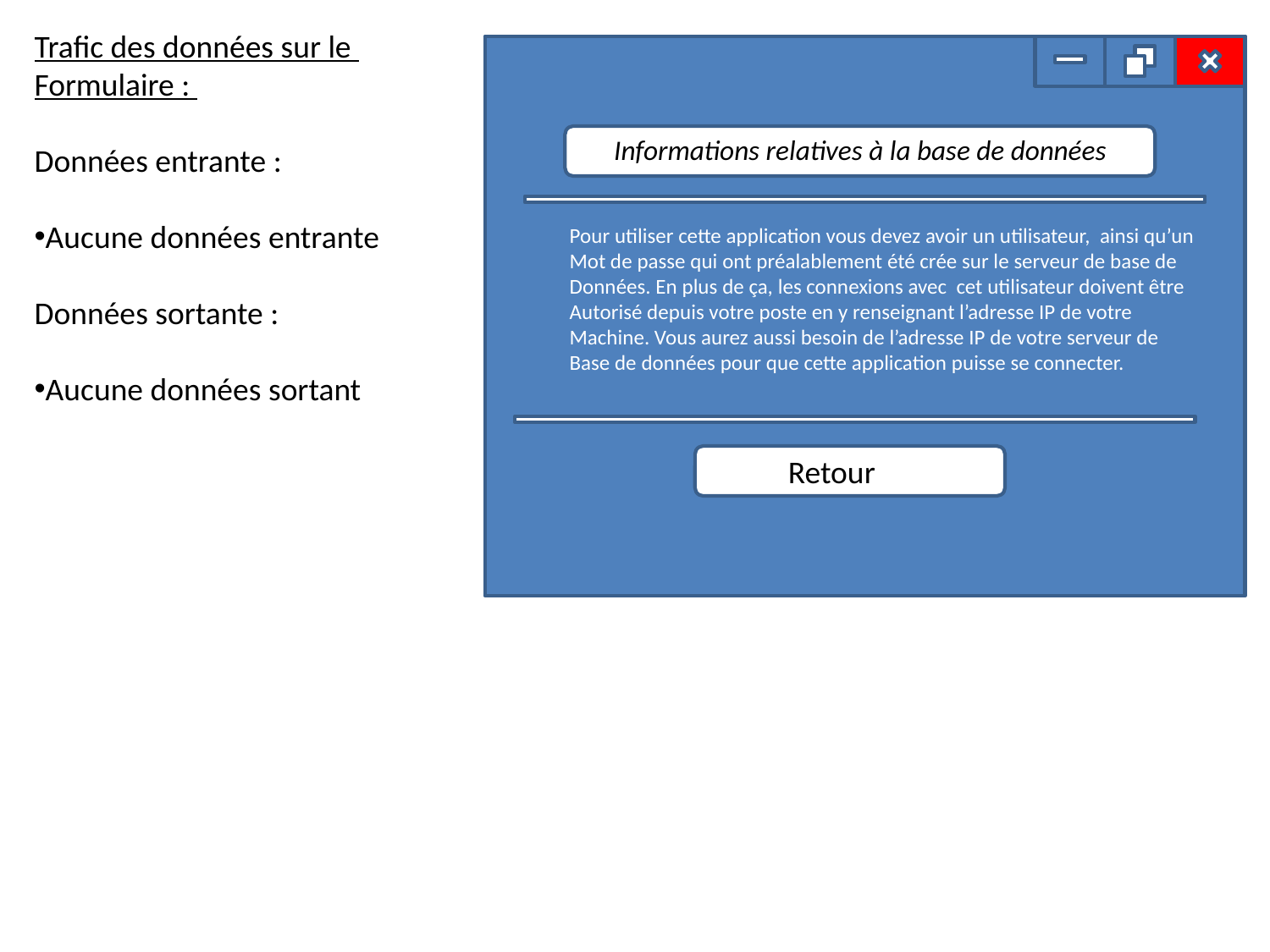

Trafic des données sur le
Formulaire :

Données entrante :

Aucune données entrante

Données sortante :

Aucune données sortant

 Informations relatives à la base de données

Pour utiliser cette application vous devez avoir un utilisateur,  ainsi qu’un
Mot de passe qui ont préalablement été crée sur le serveur de base de
Données. En plus de ça, les connexions avec  cet utilisateur doivent être
Autorisé depuis votre poste en y renseignant l’adresse IP de votre
Machine. Vous aurez aussi besoin de l’adresse IP de votre serveur de
Base de données pour que cette application puisse se connecter.

Retour